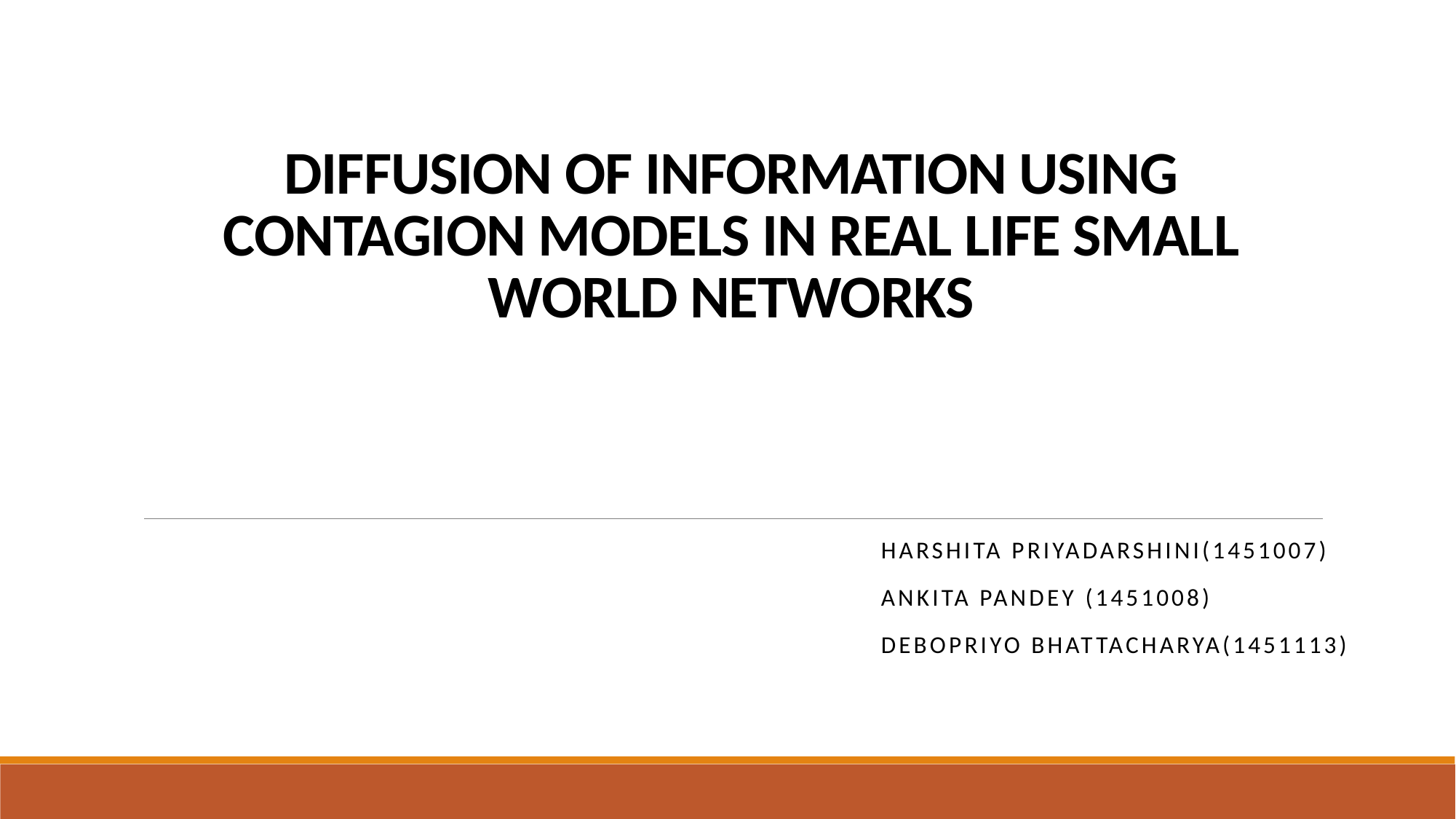

# DIFFUSION OF INFORMATION USING CONTAGION MODELS IN REAL LIFE SMALL WORLD NETWORKS
HARSHITA PRIYADARSHINI(1451007)
ANKITA PANDEY (1451008)
DEBOPRIYO BHATTACHARYA(1451113)